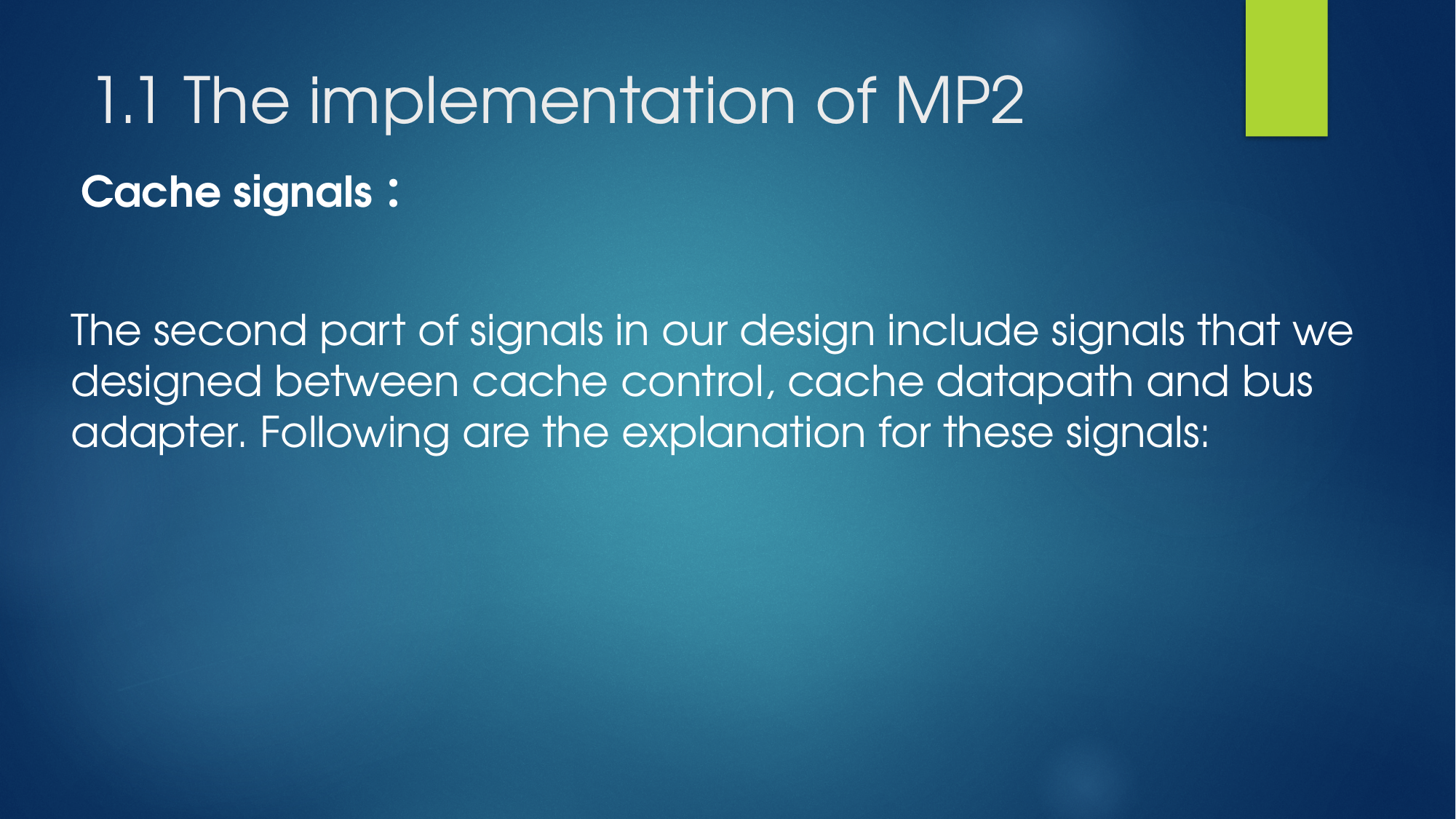

# 1.1 The implementation of MP2
 Cache signals：

The second part of signals in our design include signals that we designed between cache control, cache datapath and bus adapter. Following are the explanation for these signals: